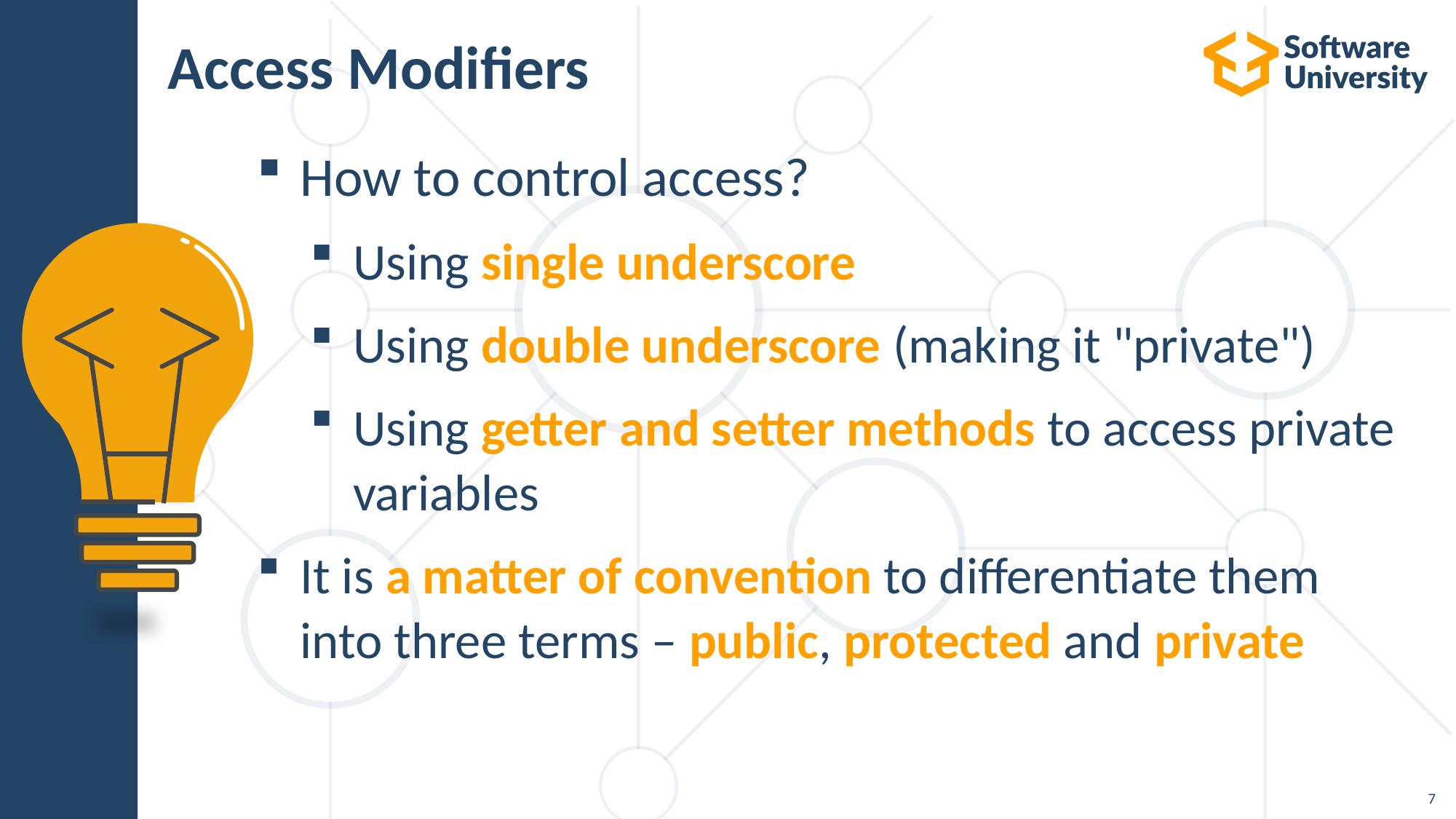

# Access Modifiers
How to control access?
Using single underscore
Using double underscore (making it "private")
Using getter and setter methods to access private variables
It is a matter of convention to differentiate them into three terms – public, protected and private
7